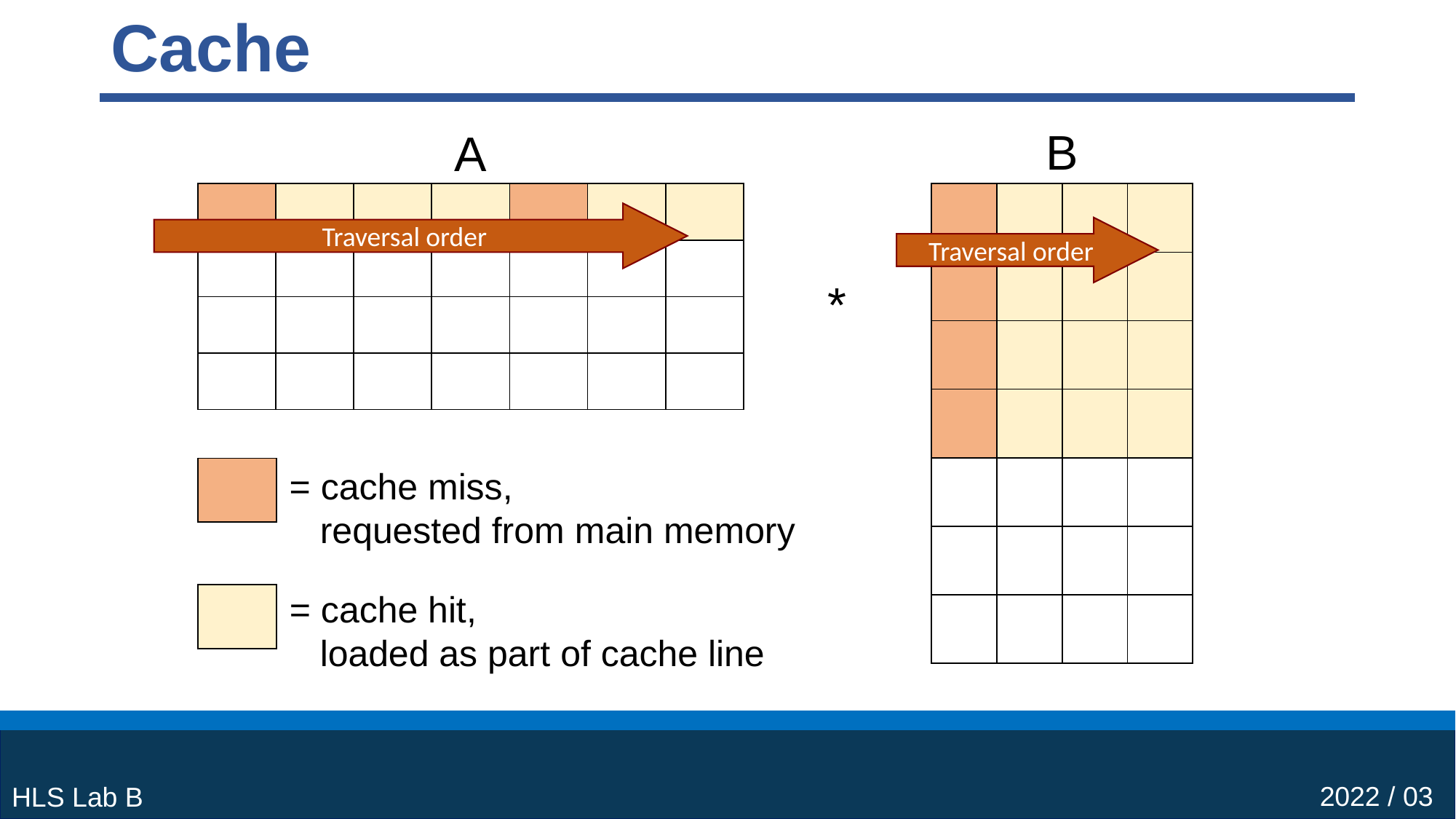

# Cache
B
A
|  |  |  |  |  |  |  |
| --- | --- | --- | --- | --- | --- | --- |
|  |  |  |  |  |  |  |
|  |  |  |  |  |  |  |
|  |  |  |  |  |  |  |
|  |  |  |  |
| --- | --- | --- | --- |
|  |  |  |  |
|  |  |  |  |
|  |  |  |  |
|  |  |  |  |
|  |  |  |  |
|  |  |  |  |
Traversal order
Traversal order
*
= cache miss,
   requested from main memory
|  |
| --- |
= cache hit,
   loaded as part of cache line
|  |
| --- |

2022 / 03
HLS Lab B